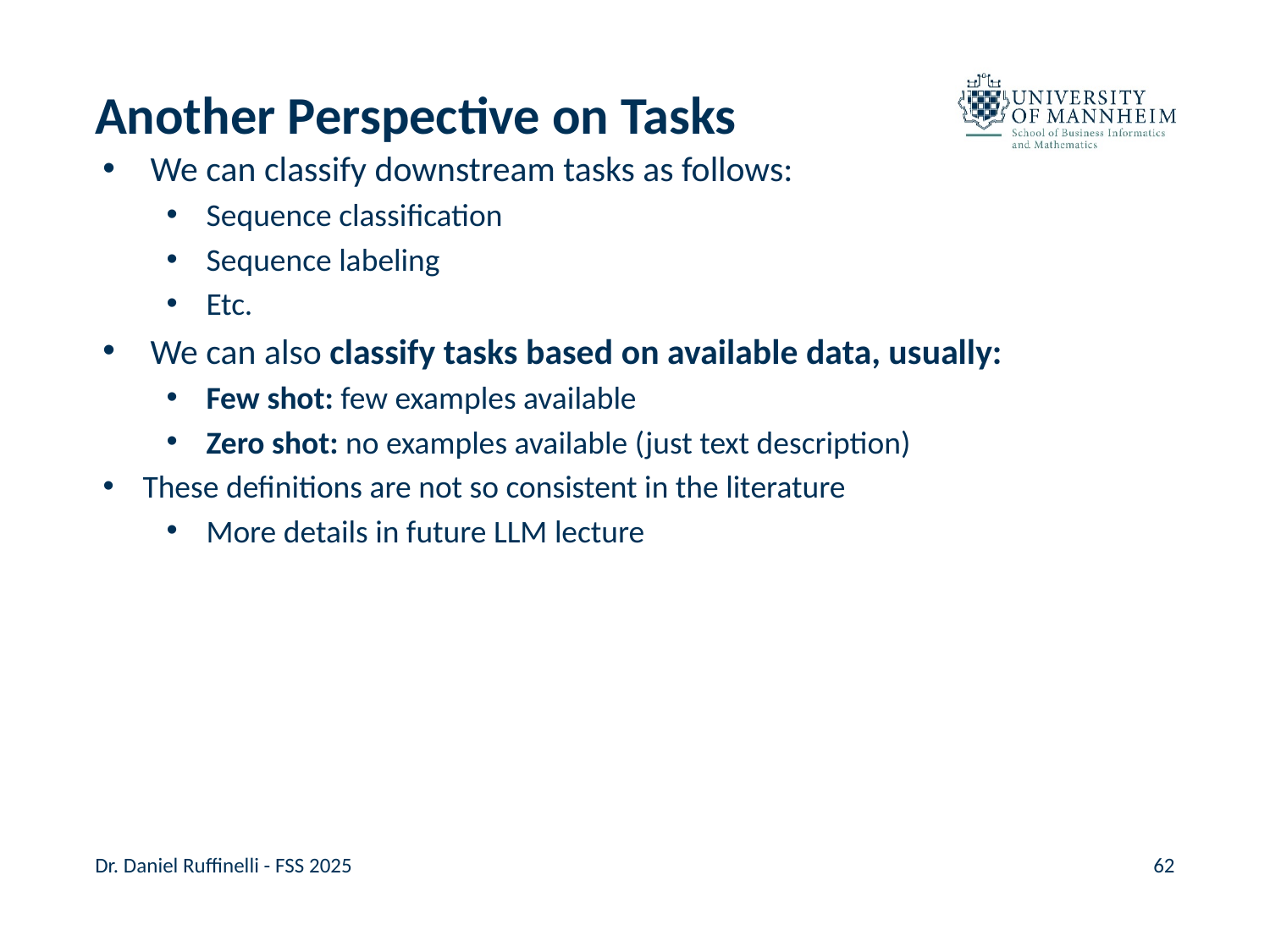

# Another Perspective on Tasks
We can classify downstream tasks as follows:
Sequence classification
Sequence labeling
Etc.
We can also classify tasks based on available data, usually:
Few shot: few examples available
Zero shot: no examples available (just text description)
These definitions are not so consistent in the literature
More details in future LLM lecture
Dr. Daniel Ruffinelli - FSS 2025
62